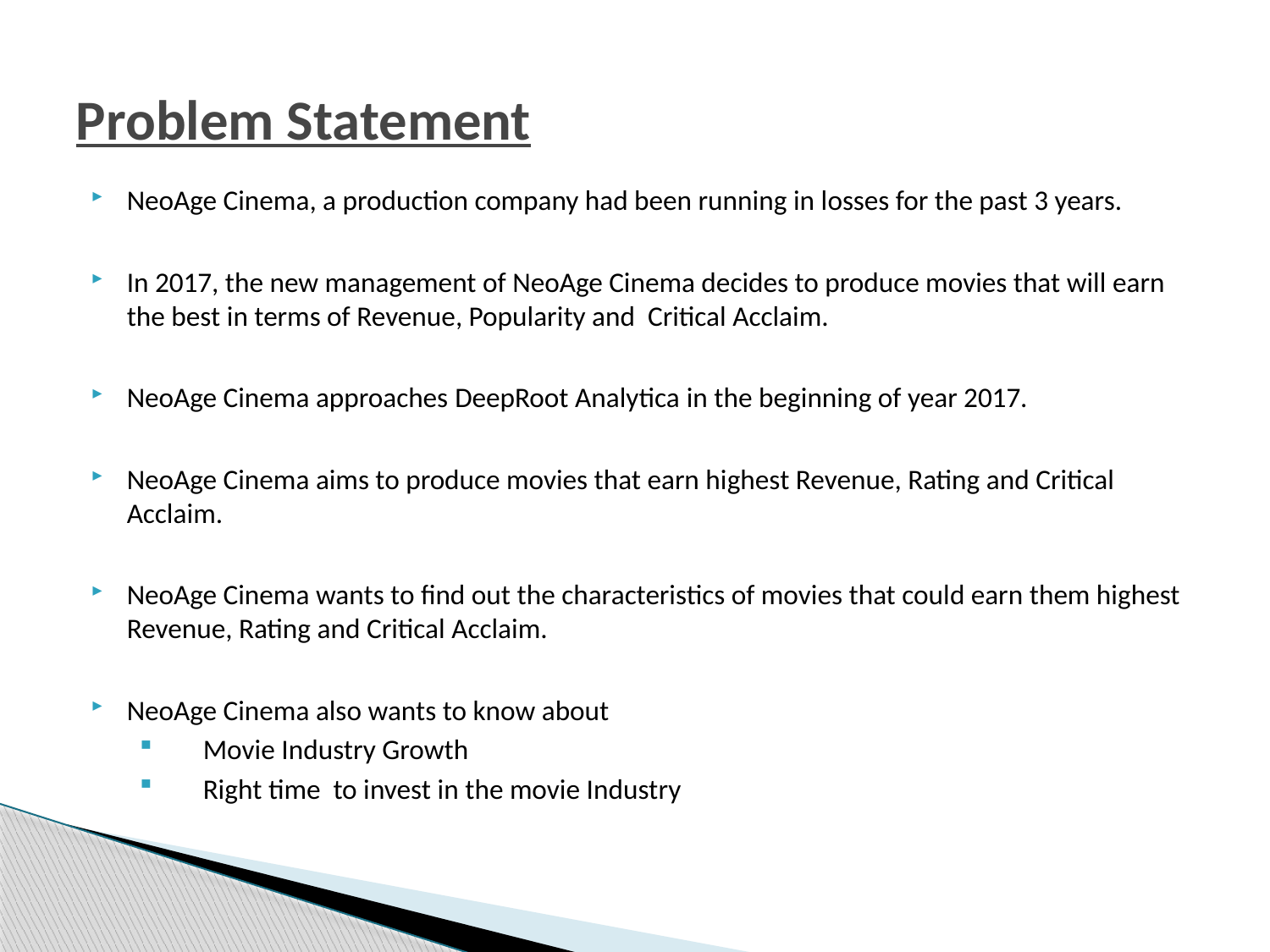

# Problem Statement
NeoAge Cinema, a production company had been running in losses for the past 3 years.

In 2017, the new management of NeoAge Cinema decides to produce movies that will earn the best in terms of Revenue, Popularity and  Critical Acclaim.

NeoAge Cinema approaches DeepRoot Analytica in the beginning of year 2017.

NeoAge Cinema aims to produce movies that earn highest Revenue, Rating and Critical Acclaim.

NeoAge Cinema wants to find out the characteristics of movies that could earn them highest Revenue, Rating and Critical Acclaim.

NeoAge Cinema also wants to know about
Movie Industry Growth
Right time  to invest in the movie Industry